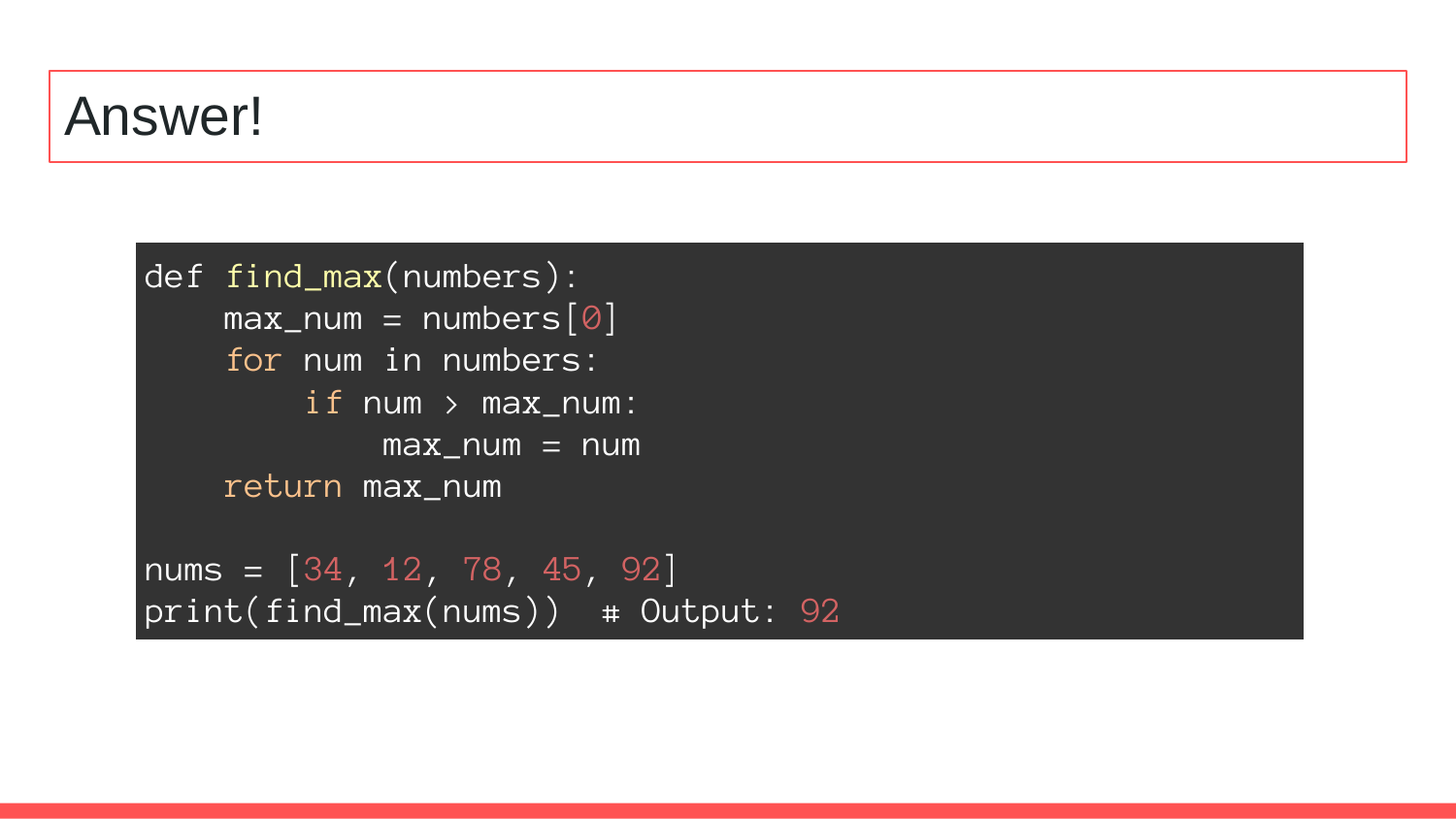

# Answer!

| def find\_max(numbers): max\_num = numbers[0] for num in numbers: if num > max\_num: max\_num = num return max\_num nums = [34, 12, 78, 45, 92] print(find\_max(nums)) # Output: 92 |
| --- |